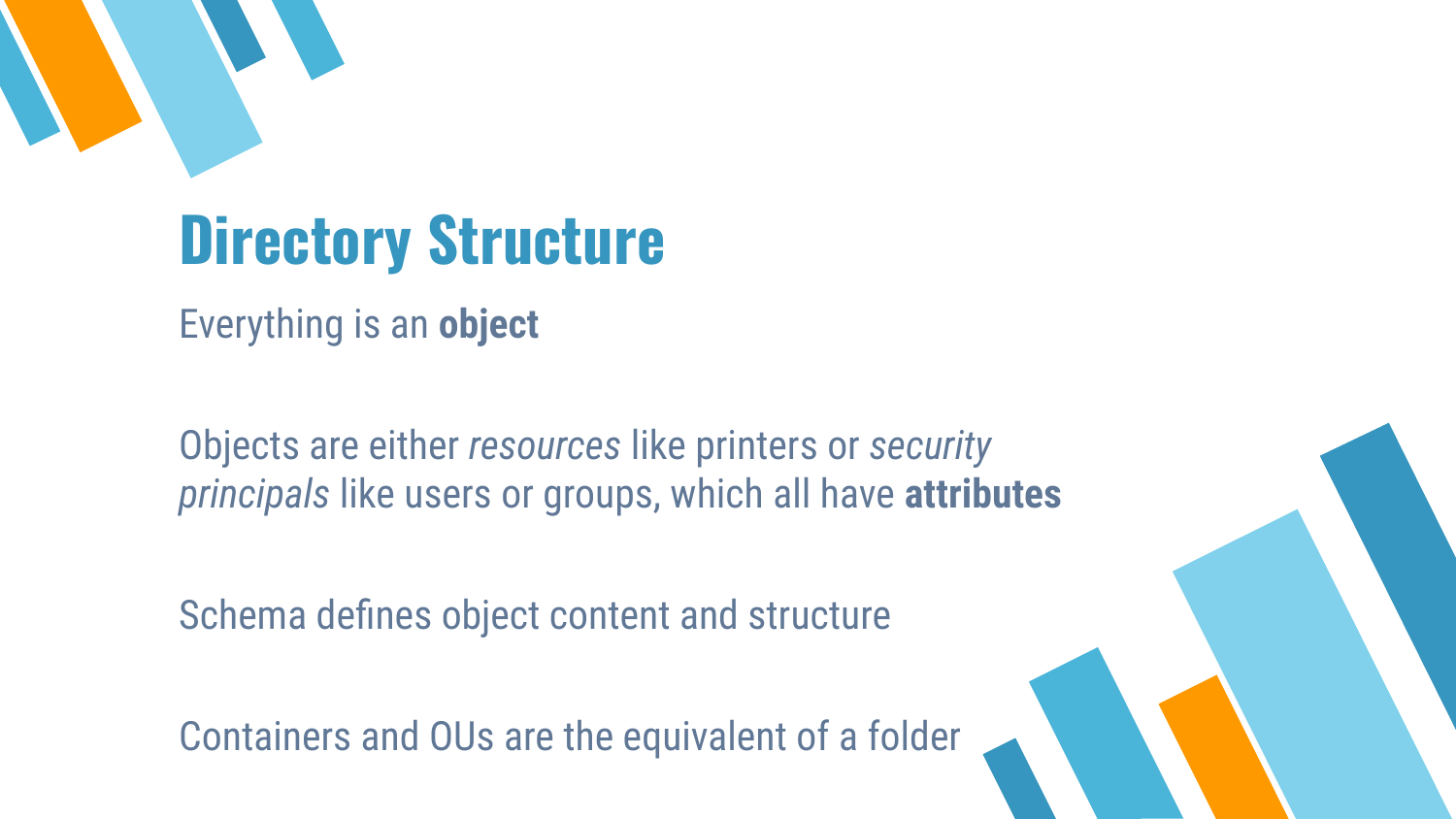

# Directory Structure
Everything is an object

Objects are either resources like printers or security principals like users or groups, which all have attributes

Schema defines object content and structure

Containers and OUs are the equivalent of a folder